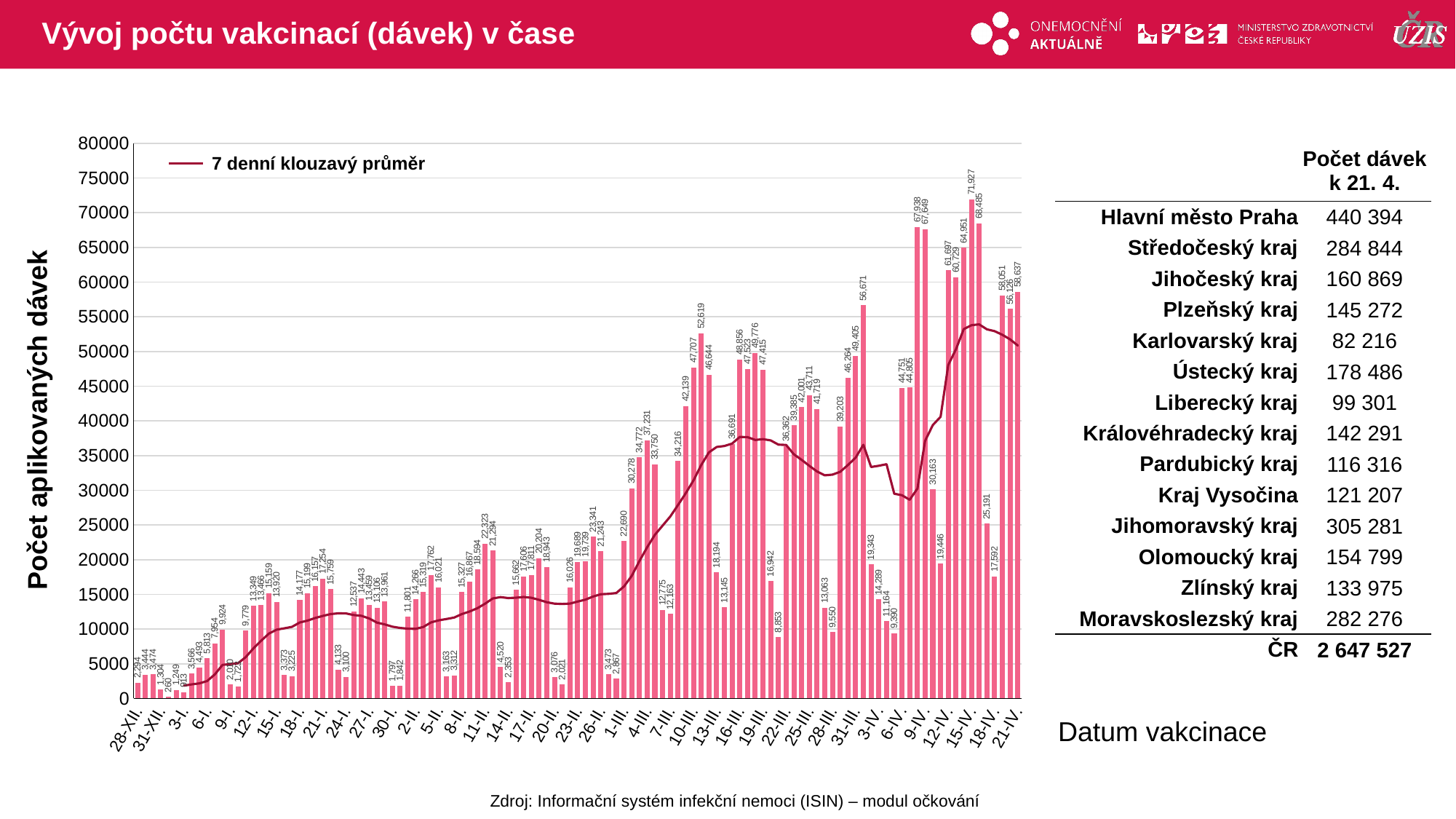

# Vývoj počtu vakcinací (dávek) v čase

### Chart

| Category | celkem |
|---|---|
| 28-XII. | 2294.0 |
| 29-XII. | 3444.0 |
| 30-XII. | 3474.0 |
| 31-XII. | 1304.0 |
| 1-I. | 260.0 |
| 2-I. | 1249.0 |
| 3-I. | 913.0 |
| 4-I. | 3566.0 |
| 5-I. | 4493.0 |
| 6-I. | 5813.0 |
| 7-I. | 7954.0 |
| 8-I. | 9924.0 |
| 9-I. | 2010.0 |
| 10-I. | 1723.0 |
| 11-I. | 9779.0 |
| 12-I. | 13349.0 |
| 13-I. | 13466.0 |
| 14-I. | 15159.0 |
| 15-I. | 13920.0 |
| 16-I. | 3373.0 |
| 17-I. | 3225.0 |
| 18-I. | 14177.0 |
| 19-I. | 15199.0 |
| 20-I. | 16157.0 |
| 21-I. | 17254.0 |
| 22-I. | 15759.0 |
| 23-I. | 4133.0 |
| 24-I. | 3100.0 |
| 25-I. | 12537.0 |
| 26-I. | 14443.0 |
| 27-I. | 13459.0 |
| 28-I. | 13106.0 |
| 29-I. | 13961.0 |
| 30-I. | 1797.0 |
| 31-I. | 1842.0 |
| 1-II. | 11801.0 |
| 2-II. | 14266.0 |
| 3-II. | 15319.0 |
| 4-II. | 17762.0 |
| 5-II. | 16021.0 |
| 6-II. | 3163.0 |
| 7-II. | 3312.0 |
| 8-II. | 15327.0 |
| 9-II. | 16867.0 |
| 10-II. | 18594.0 |
| 11-II. | 22323.0 |
| 12-II. | 21294.0 |
| 13-II. | 4520.0 |
| 14-II. | 2353.0 |
| 15-II. | 15662.0 |
| 16-II. | 17606.0 |
| 17-II. | 17811.0 |
| 18-II. | 20204.0 |
| 19-II. | 18943.0 |
| 20-II. | 3076.0 |
| 21-II. | 2021.0 |
| 22-II. | 16026.0 |
| 23-II. | 19689.0 |
| 24-II. | 19739.0 |
| 25-II. | 23341.0 |
| 26-II. | 21243.0 |
| 27-II. | 3473.0 |
| 28-II. | 2867.0 |
| 1-III. | 22690.0 |
| 2-III. | 30278.0 |
| 3-III. | 34772.0 |
| 4-III. | 37231.0 |
| 5-III. | 33750.0 |
| 6-III. | 12775.0 |
| 7-III. | 12163.0 |
| 8-III. | 34216.0 |
| 9-III. | 42139.0 |
| 10-III. | 47707.0 |
| 11-III. | 52619.0 |
| 12-III. | 46644.0 |
| 13-III. | 18194.0 |
| 14-III. | 13145.0 |
| 15-III. | 36691.0 |
| 16-III. | 48856.0 |
| 17-III. | 47523.0 |
| 18-III. | 49776.0 |
| 19-III. | 47415.0 |
| 20-III. | 16942.0 |
| 21-III. | 8853.0 |
| 22-III. | 36362.0 |
| 23-III. | 39385.0 |
| 24-III. | 42001.0 |
| 25-III. | 43711.0 |
| 26-III. | 41719.0 |
| 27-III. | 13063.0 |
| 28-III. | 9550.0 |
| 29-III. | 39203.0 |
| 30-III. | 46264.0 |
| 31-III. | 49405.0 |
| 1-IV. | 56671.0 |
| 2-IV. | 19343.0 |
| 3-IV. | 14289.0 |
| 4-IV. | 11164.0 |
| 5-IV. | 9390.0 |
| 6-IV. | 44751.0 |
| 7-IV. | 44805.0 |
| 8-IV. | 67938.0 |
| 9-IV. | 67649.0 |
| 10-IV. | 30163.0 |
| 11-IV. | 19446.0 |
| 12-IV. | 61697.0 |
| 13-IV. | 60729.0 |
| 14-IV. | 64951.0 |
| 15-IV. | 71927.0 |
| 16-IV. | 68485.0 |
| 17-IV. | 25191.0 |
| 18-IV. | 17592.0 |
| 19-IV. | 58051.0 |
| 20-IV. | 56126.0 |
| 21-IV. | 58637.0 |
|  | Počet dávek k 21. 4. |
| --- | --- |
| Hlavní město Praha | 440 394 |
| Středočeský kraj | 284 844 |
| Jihočeský kraj | 160 869 |
| Plzeňský kraj | 145 272 |
| Karlovarský kraj | 82 216 |
| Ústecký kraj | 178 486 |
| Liberecký kraj | 99 301 |
| Královéhradecký kraj | 142 291 |
| Pardubický kraj | 116 316 |
| Kraj Vysočina | 121 207 |
| Jihomoravský kraj | 305 281 |
| Olomoucký kraj | 154 799 |
| Zlínský kraj | 133 975 |
| Moravskoslezský kraj | 282 276 |
| ČR | 2 647 527 |
7 denní klouzavý průměr
Počet aplikovaných dávek
Datum vakcinace
Zdroj: Informační systém infekční nemoci (ISIN) – modul očkování